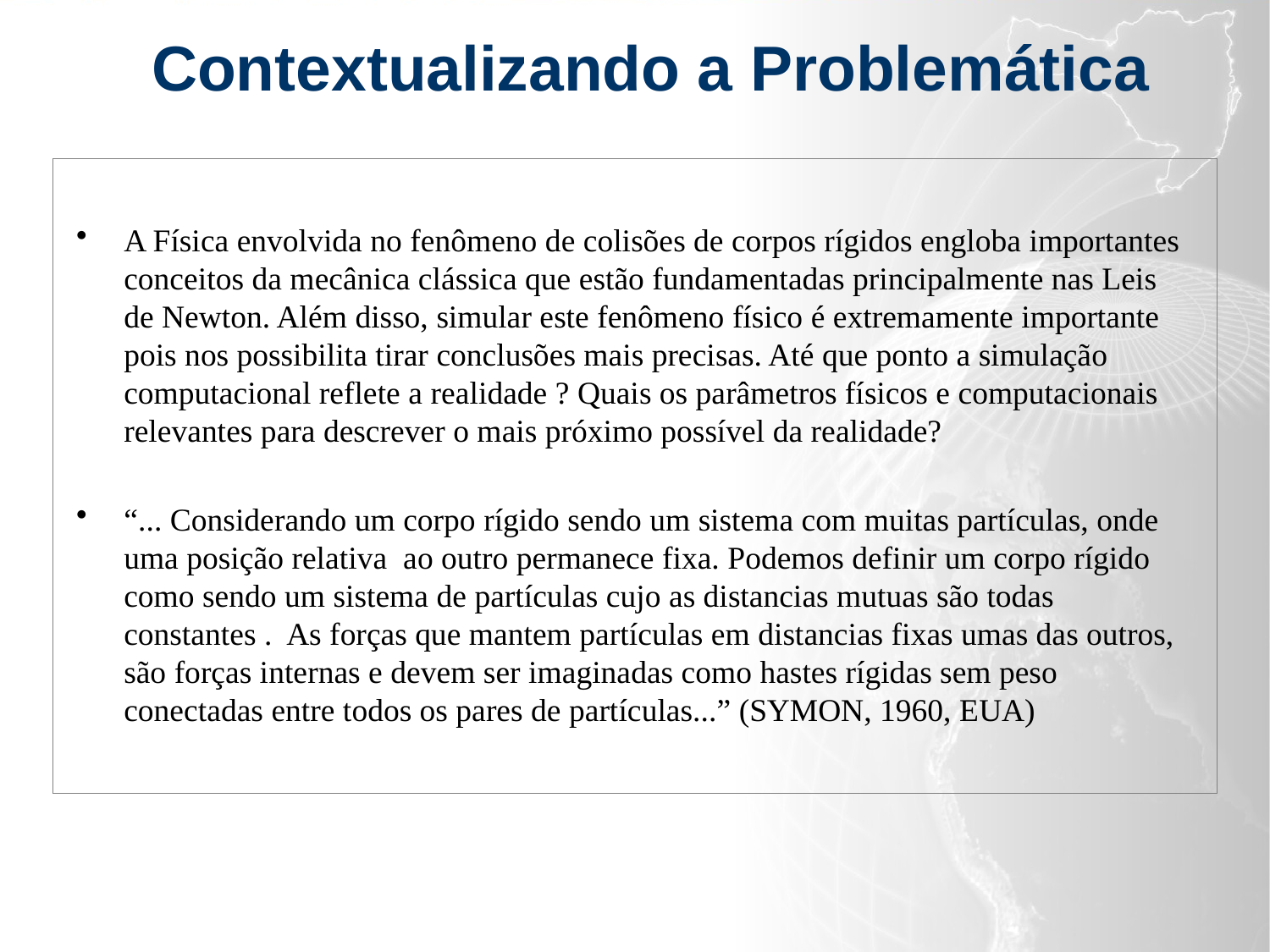

Contextualizando a Problemática

A Física envolvida no fenômeno de colisões de corpos rígidos engloba importantes conceitos da mecânica clássica que estão fundamentadas principalmente nas Leis de Newton. Além disso, simular este fenômeno físico é extremamente importante pois nos possibilita tirar conclusões mais precisas. Até que ponto a simulação computacional reflete a realidade ? Quais os parâmetros físicos e computacionais relevantes para descrever o mais próximo possível da realidade?

“... Considerando um corpo rígido sendo um sistema com muitas partículas, onde uma posição relativa  ao outro permanece fixa. Podemos definir um corpo rígido como sendo um sistema de partículas cujo as distancias mutuas são todas constantes .  As forças que mantem partículas em distancias fixas umas das outros, são forças internas e devem ser imaginadas como hastes rígidas sem peso conectadas entre todos os pares de partículas...” (SYMON, 1960, EUA)